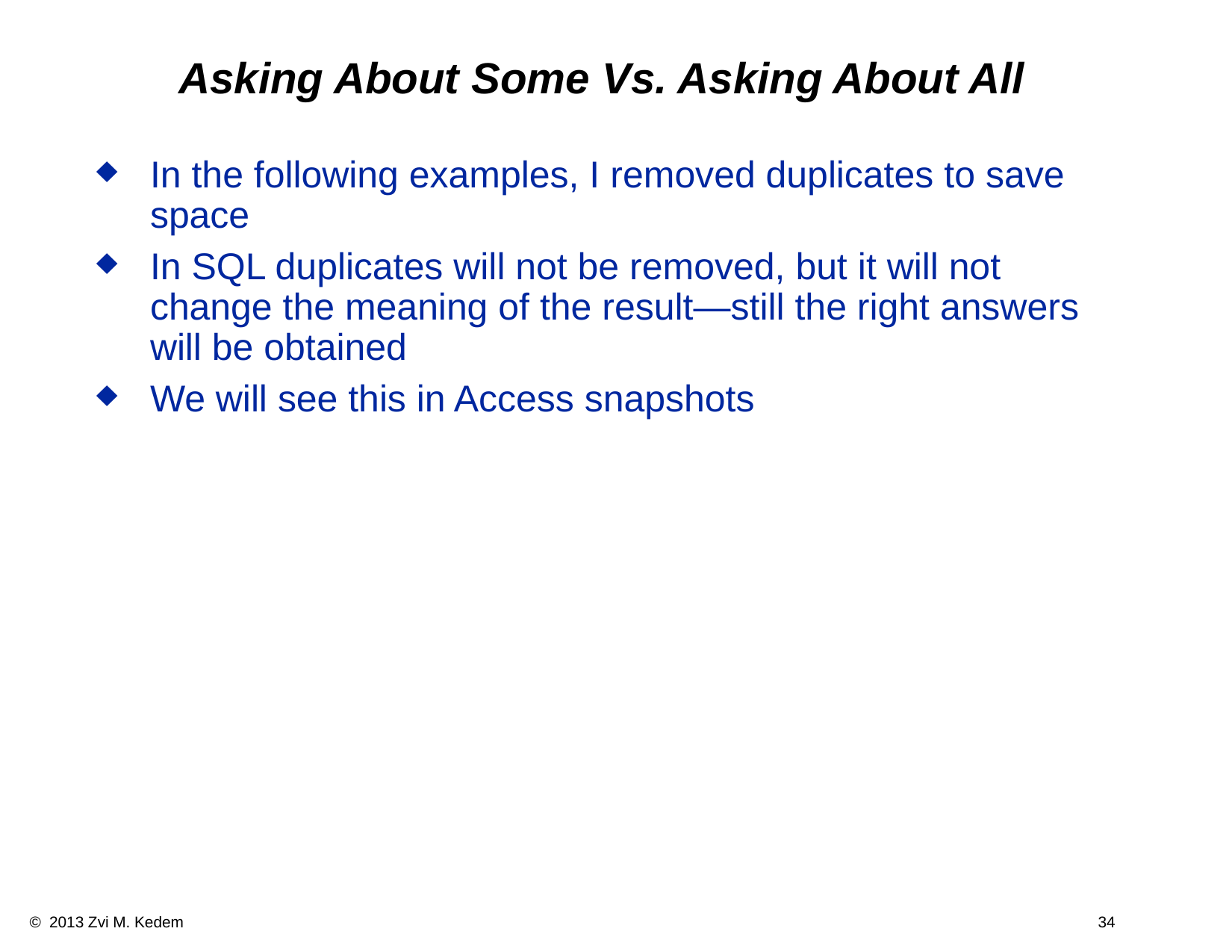

# Asking About Some Vs. Asking About All
In the following examples, I removed duplicates to save space
In SQL duplicates will not be removed, but it will not change the meaning of the result—still the right answers will be obtained
We will see this in Access snapshots